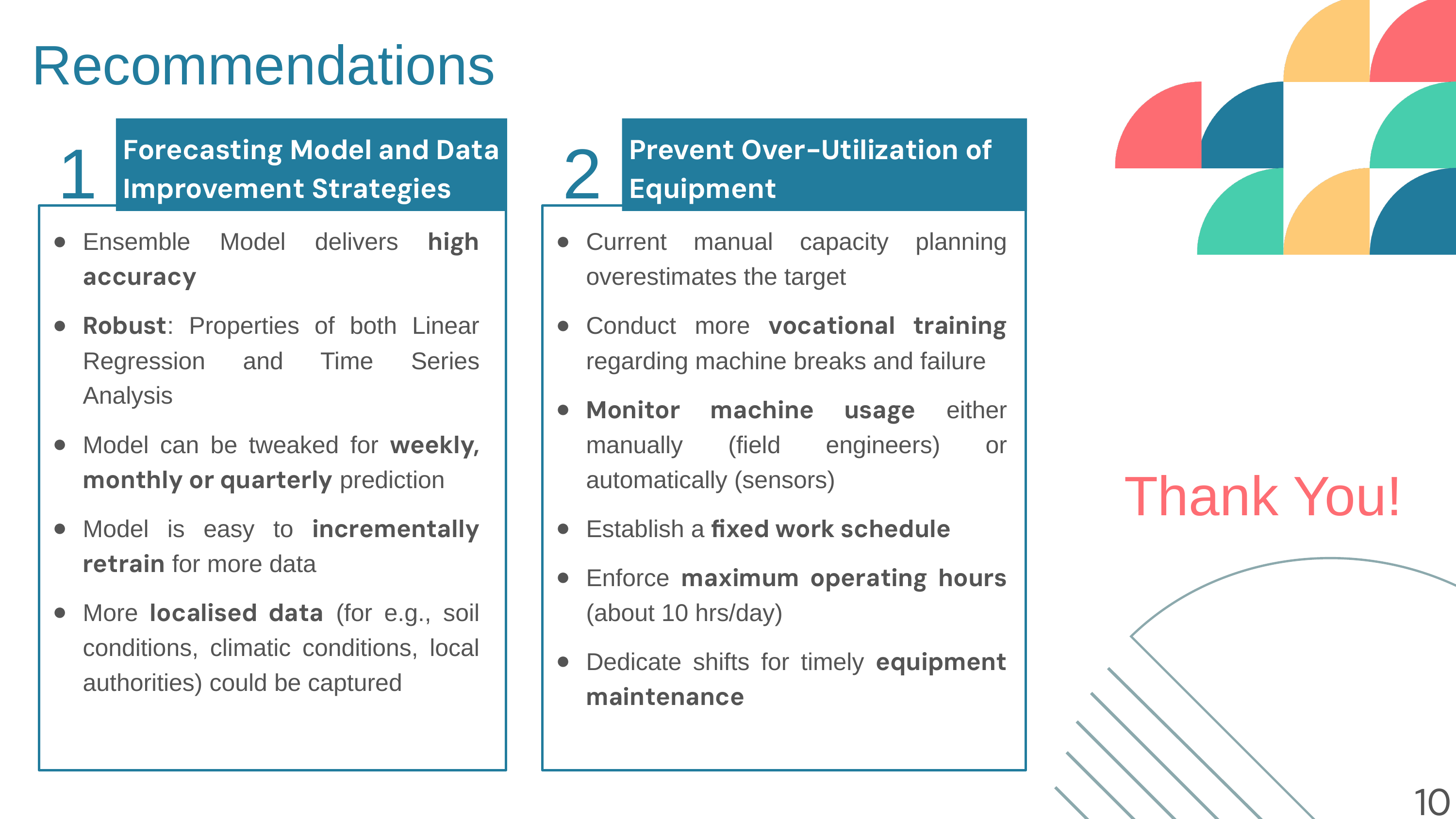

Recommendations

Forecasting Model and Data Improvement Strategies
1

Ensemble Model delivers high accuracy
Robust: Properties of both Linear Regression and Time Series Analysis
Model can be tweaked for weekly, monthly or quarterly prediction
Model is easy to incrementally retrain for more data
More localised data (for e.g., soil conditions, climatic conditions, local authorities) could be captured
Prevent Over-Utilization of Equipment
2

Current manual capacity planning overestimates the target
Conduct more vocational training regarding machine breaks and failure
Monitor machine usage either manually (field engineers) or automatically (sensors)
Establish a fixed work schedule
Enforce maximum operating hours (about 10 hrs/day)
Dedicate shifts for timely equipment maintenance

Thank You!
10